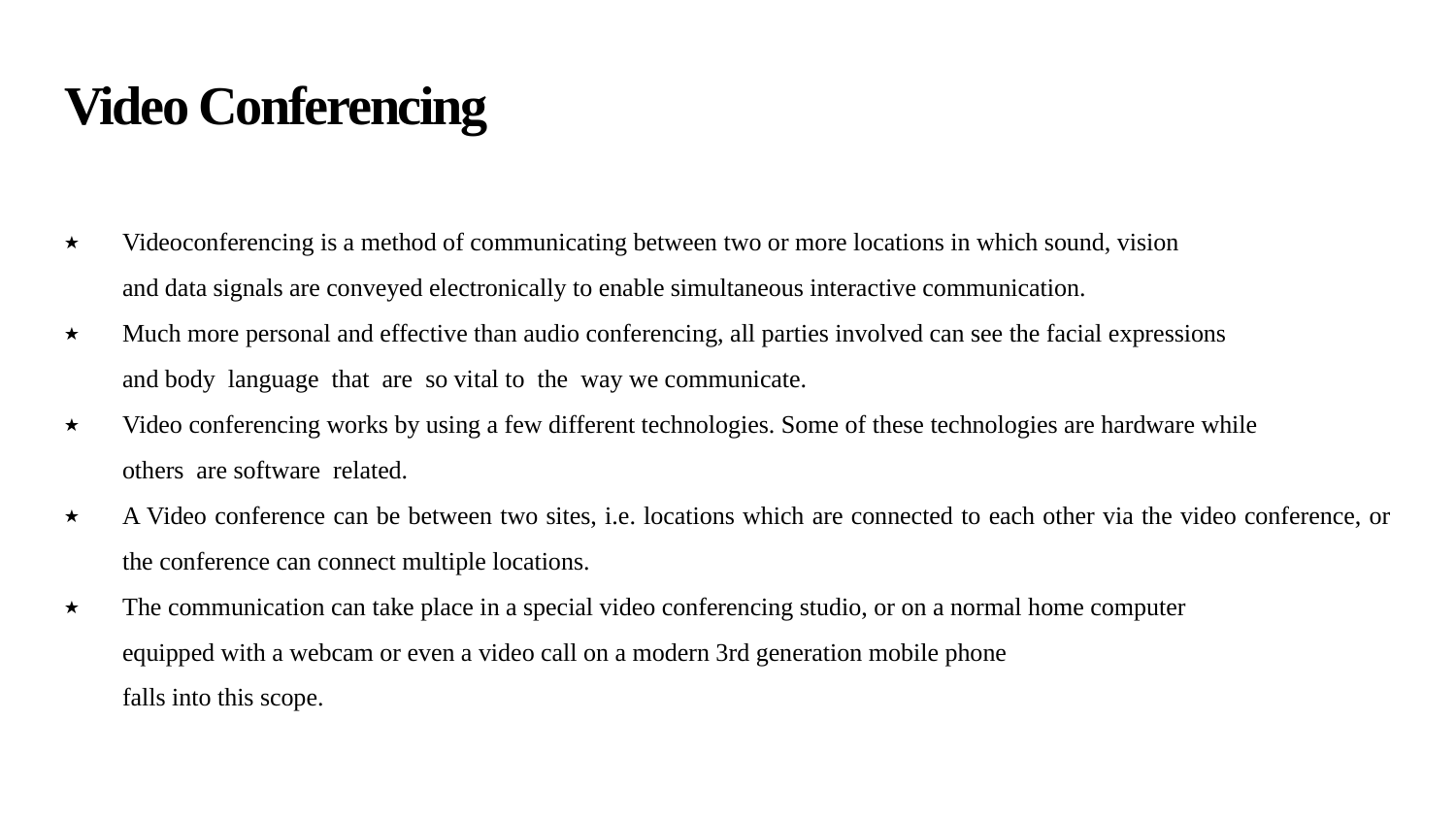

# Video Conferencing
Videoconferencing is a method of communicating between two or more locations in which sound, vision
and data signals are conveyed electronically to enable simultaneous interactive communication.
Much more personal and effective than audio conferencing, all parties involved can see the facial expressions
and body  language  that  are  so vital to  the  way we communicate.
Video conferencing works by using a few different technologies. Some of these technologies are hardware while
others  are software  related.
A Video conference can be between two sites, i.e. locations which are connected to each other via the video conference, or the conference can connect multiple locations.
The communication can take place in a special video conferencing studio, or on a normal home computer
equipped with a webcam or even a video call on a modern 3rd generation mobile phone
falls into this scope.